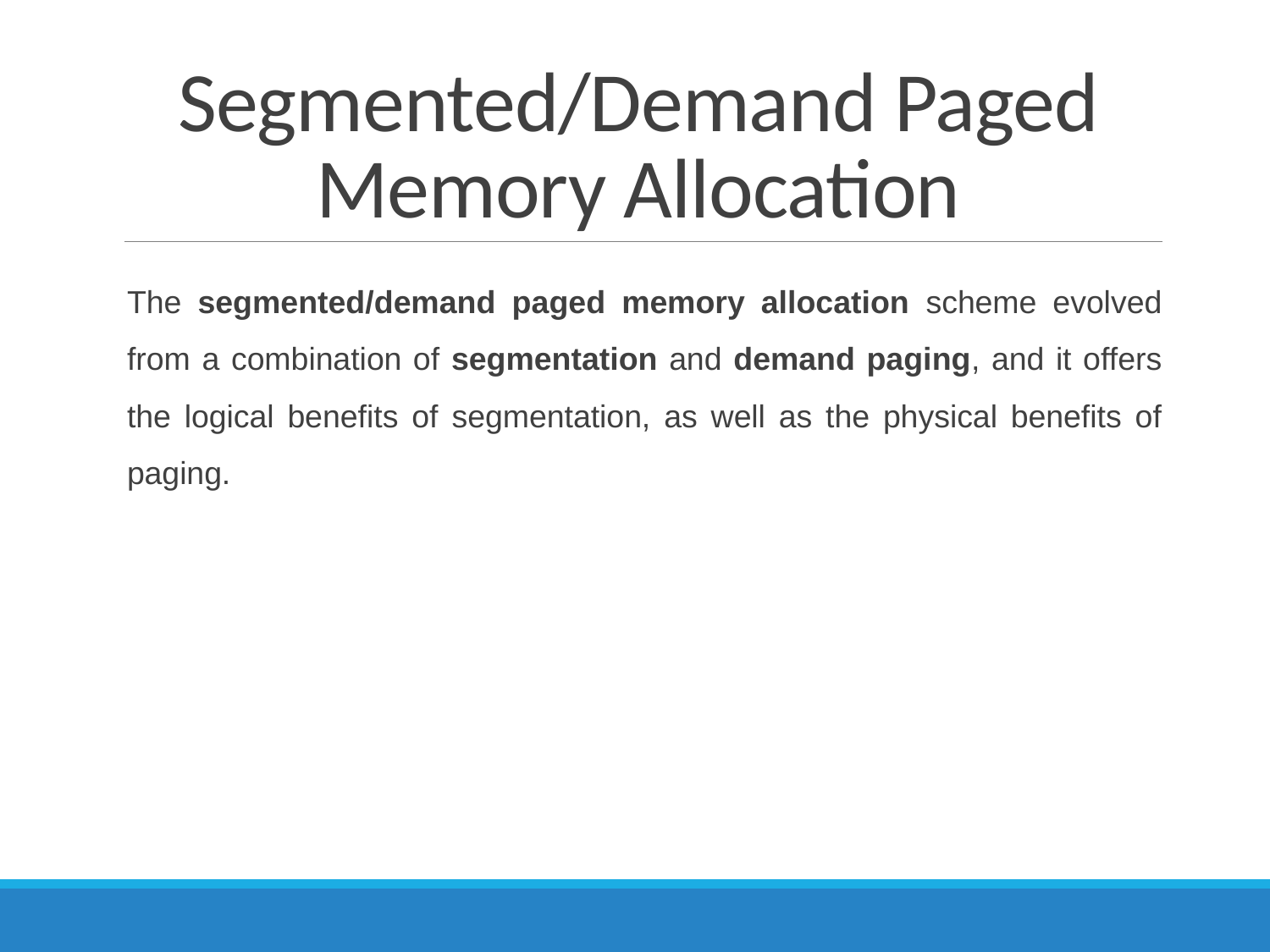

# Segmented/Demand Paged Memory Allocation
The segmented/demand paged memory allocation scheme evolved from a combination of segmentation and demand paging, and it offers the logical benefits of segmentation, as well as the physical benefits of paging.